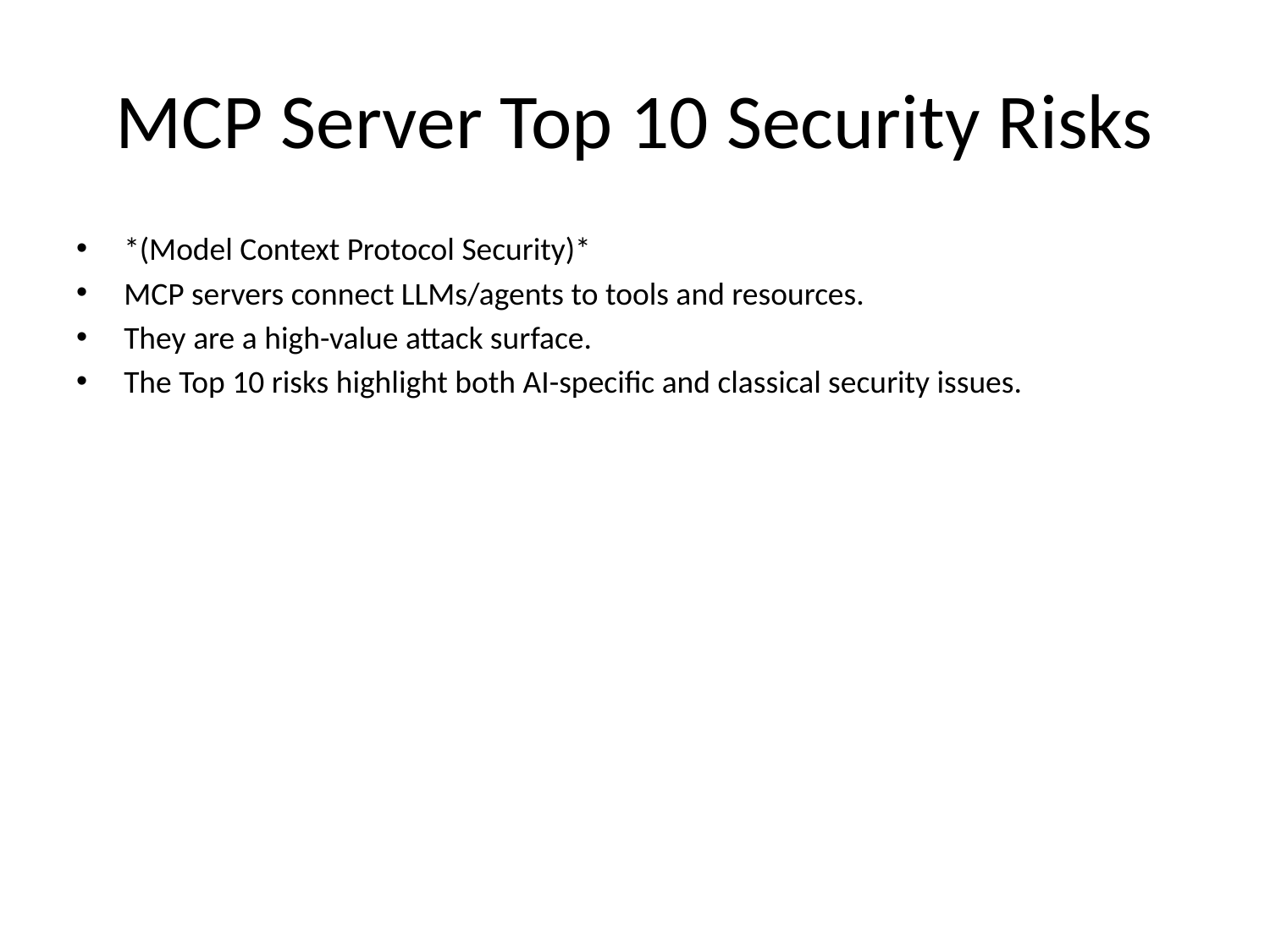

# MCP Server Top 10 Security Risks
*(Model Context Protocol Security)*
MCP servers connect LLMs/agents to tools and resources.
They are a high-value attack surface.
The Top 10 risks highlight both AI-specific and classical security issues.